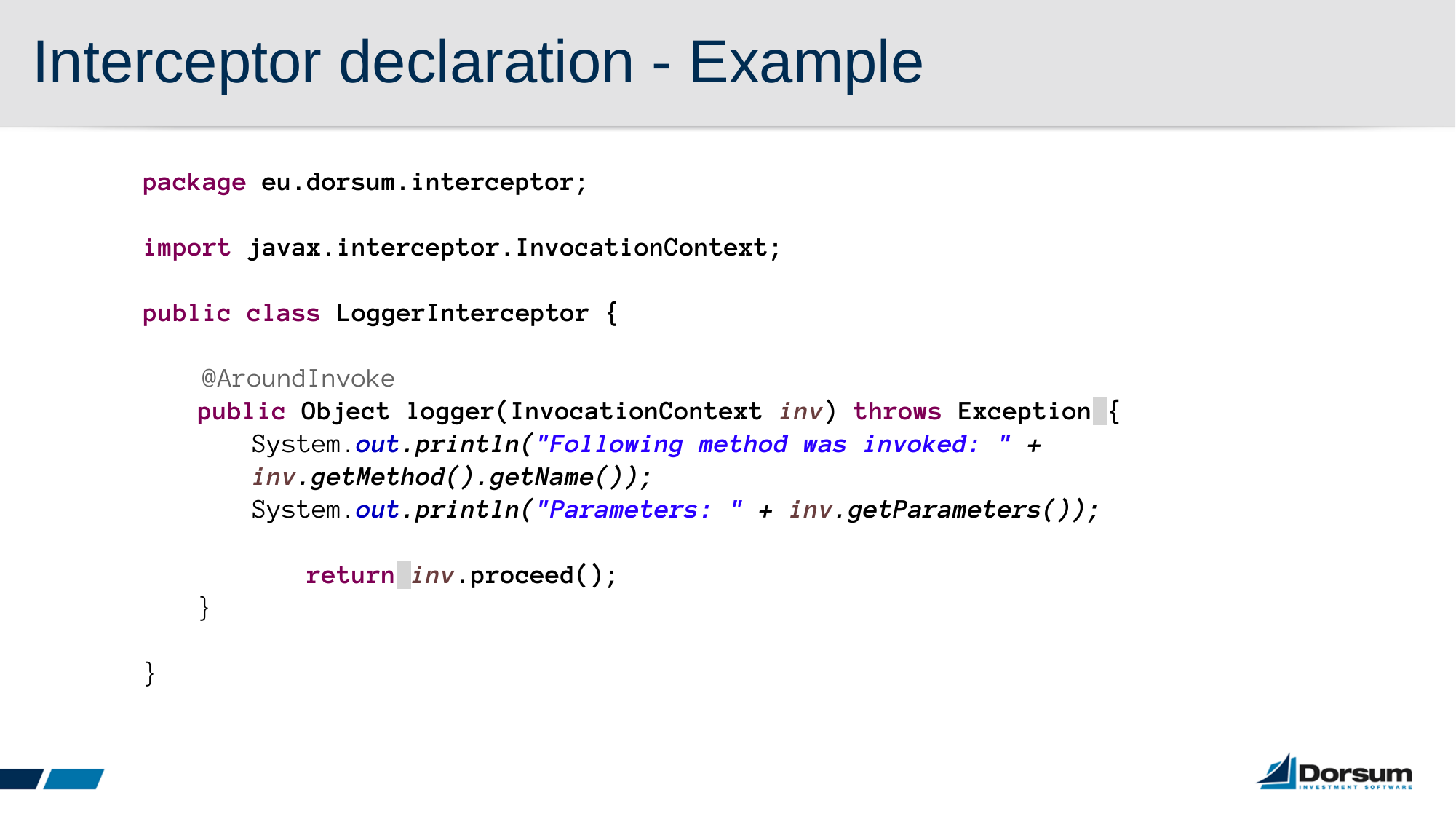

# Interceptor declaration - Example
package eu.dorsum.interceptor;

import javax.interceptor.InvocationContext;

public class LoggerInterceptor {

    @AroundInvoke
public Object logger(InvocationContext inv) throws Exception {
System.out.println("Following method was invoked: " + 	inv.getMethod().getName());
System.out.println("Parameters: " + inv.getParameters());

	return inv.proceed();
}

}